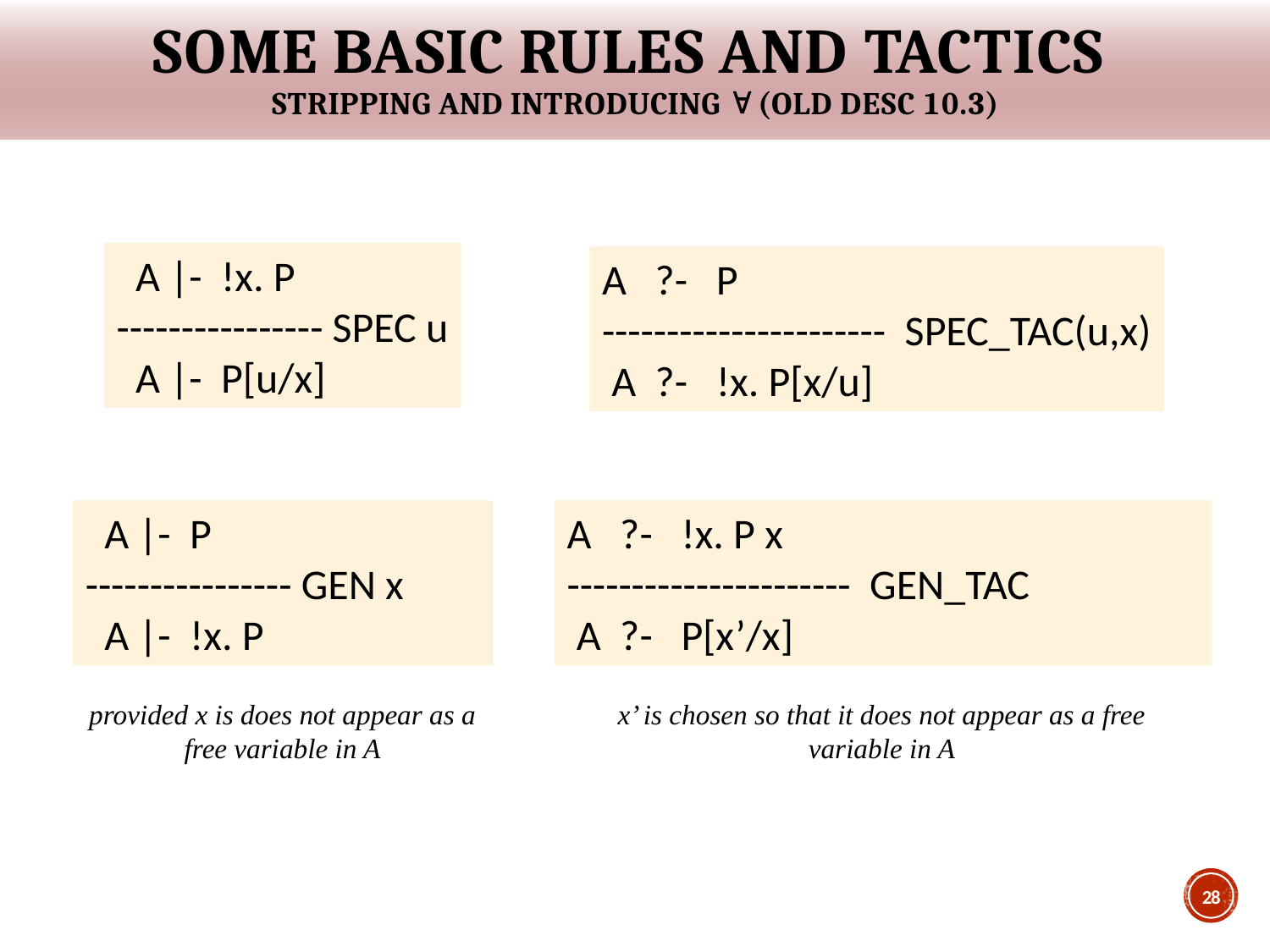

# Some basic rules and tactics Stripping and introducing ∀ (Old Desc 10.3)
  A |-  !x. P
---------------- SPEC u
  A |-  P[u/x]
A   ?-   P
----------------------  SPEC_TAC(u,x)
 A  ?-   !x. P[x/u]
  A |-  P
---------------- GEN x
  A |-  !x. P
A   ?-   !x. P x
----------------------  GEN_TAC
 A  ?-   P[x’/x]
provided x is does not appear as a free variable in A
x’ is chosen so that it does not appear as a free variable in A
28